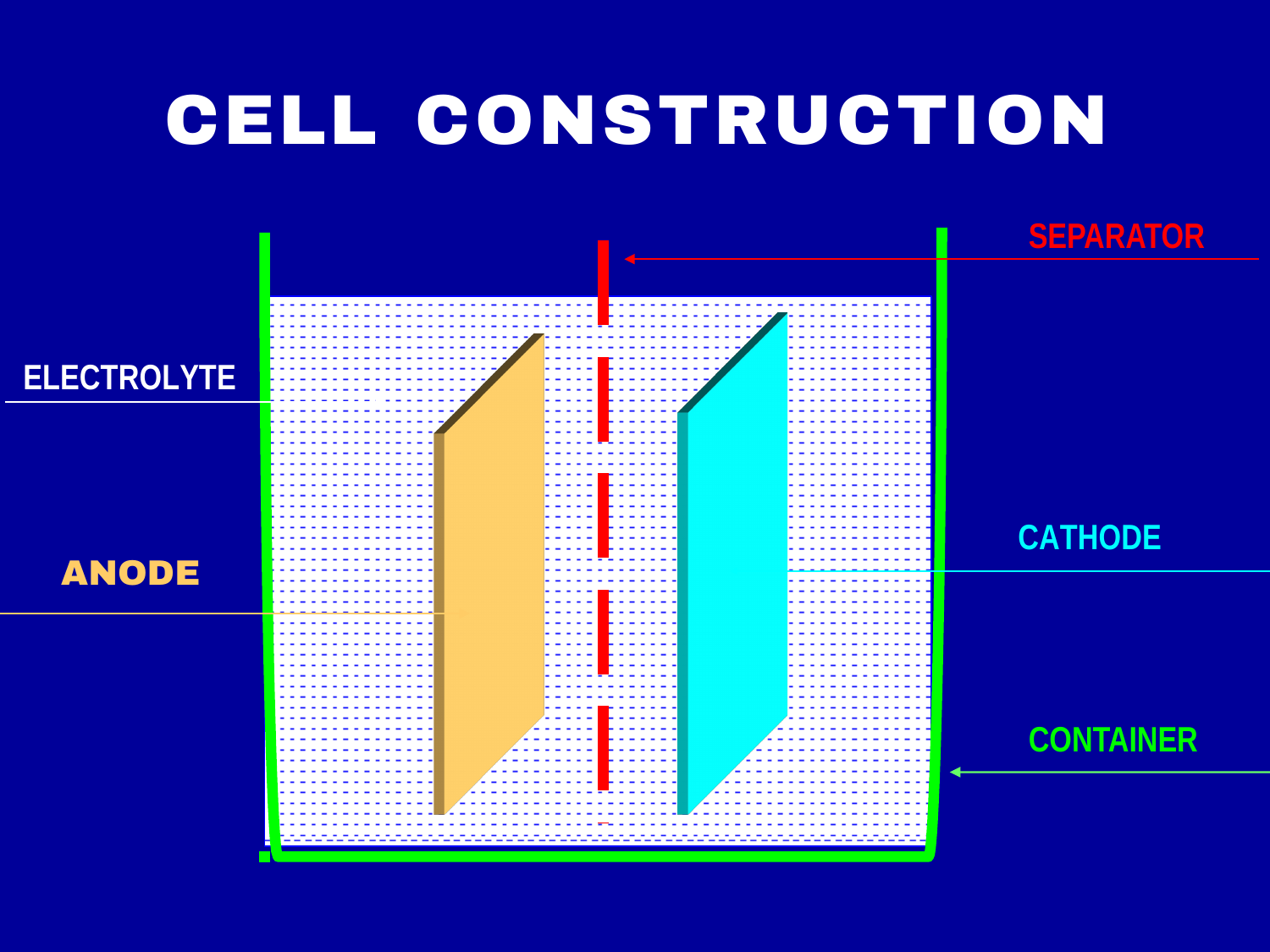

# CELL CONSTRUCTION
SEPARATOR

ELECTROLYTE
CATHODE
ANODE
CONTAINER